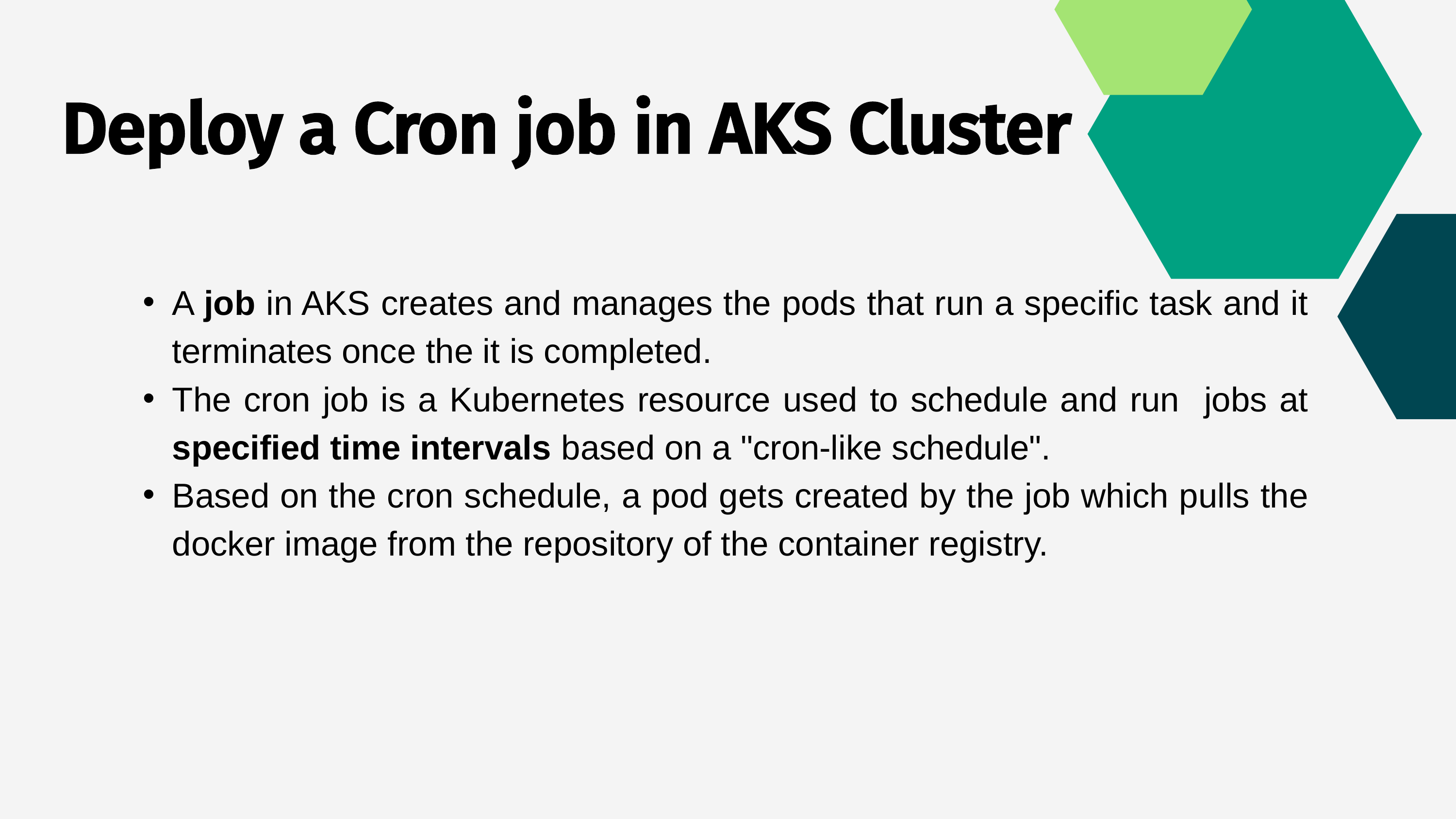

Deploy a Cron job in AKS Cluster

A job in AKS creates and manages the pods that run a specific task and it terminates once the it is completed.
The cron job is a Kubernetes resource used to schedule and run  jobs at specified time intervals based on a "cron-like schedule".
Based on the cron schedule, a pod gets created by the job which pulls the docker image from the repository of the container registry.